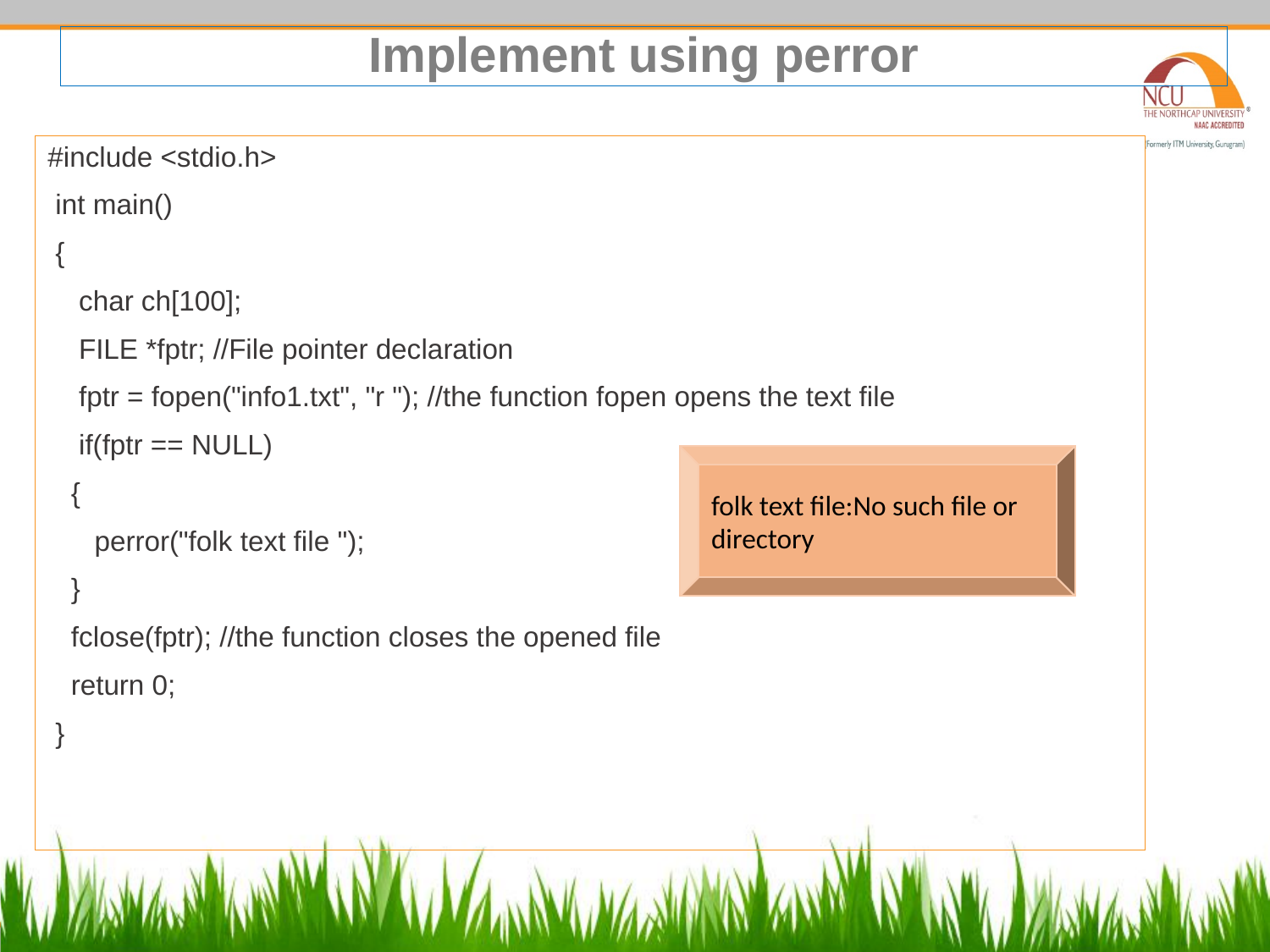

# Implement using perror
#include <stdio.h>
 int main()
 {
    char ch[100];
    FILE *fptr; //File pointer declaration
    fptr = fopen("info1.txt", "r "); //the function fopen opens the text file
    if(fptr == NULL)
   {
      perror("folk text file ");
   }
   fclose(fptr); //the function closes the opened file
   return 0;
 }

folk text file:No such file or directory